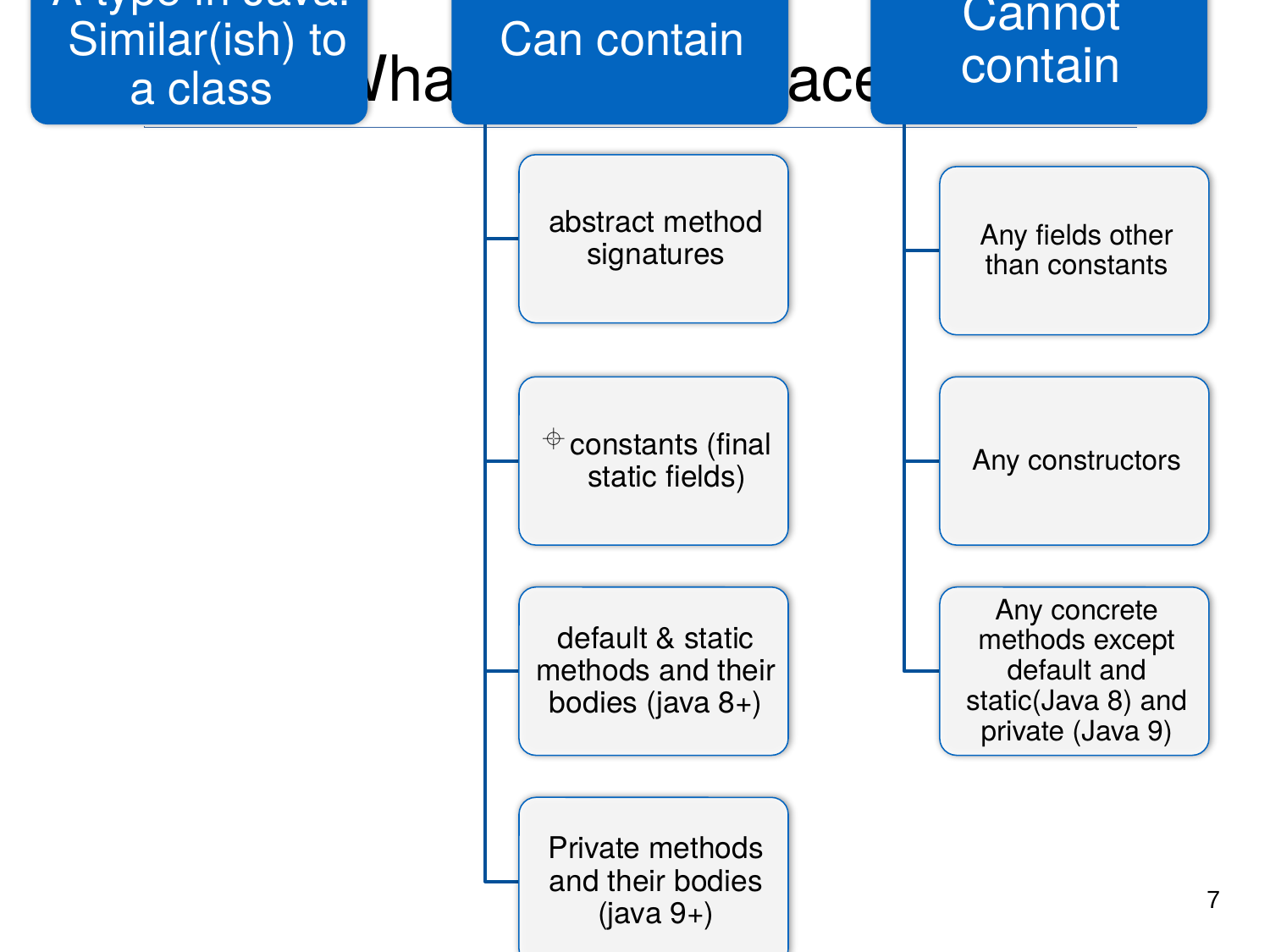

# What is an interface?
A type in Java.  Similar(ish) to a class
Can contain
abstract method signatures
constants (final static fields)
default & static methods and their bodies (java 8+)
Private methods and their bodies (java 9+)
Cannot contain
Any fields other than constants
Any constructors
Any concrete methods except default and static(Java 8) and private (Java 9)
7